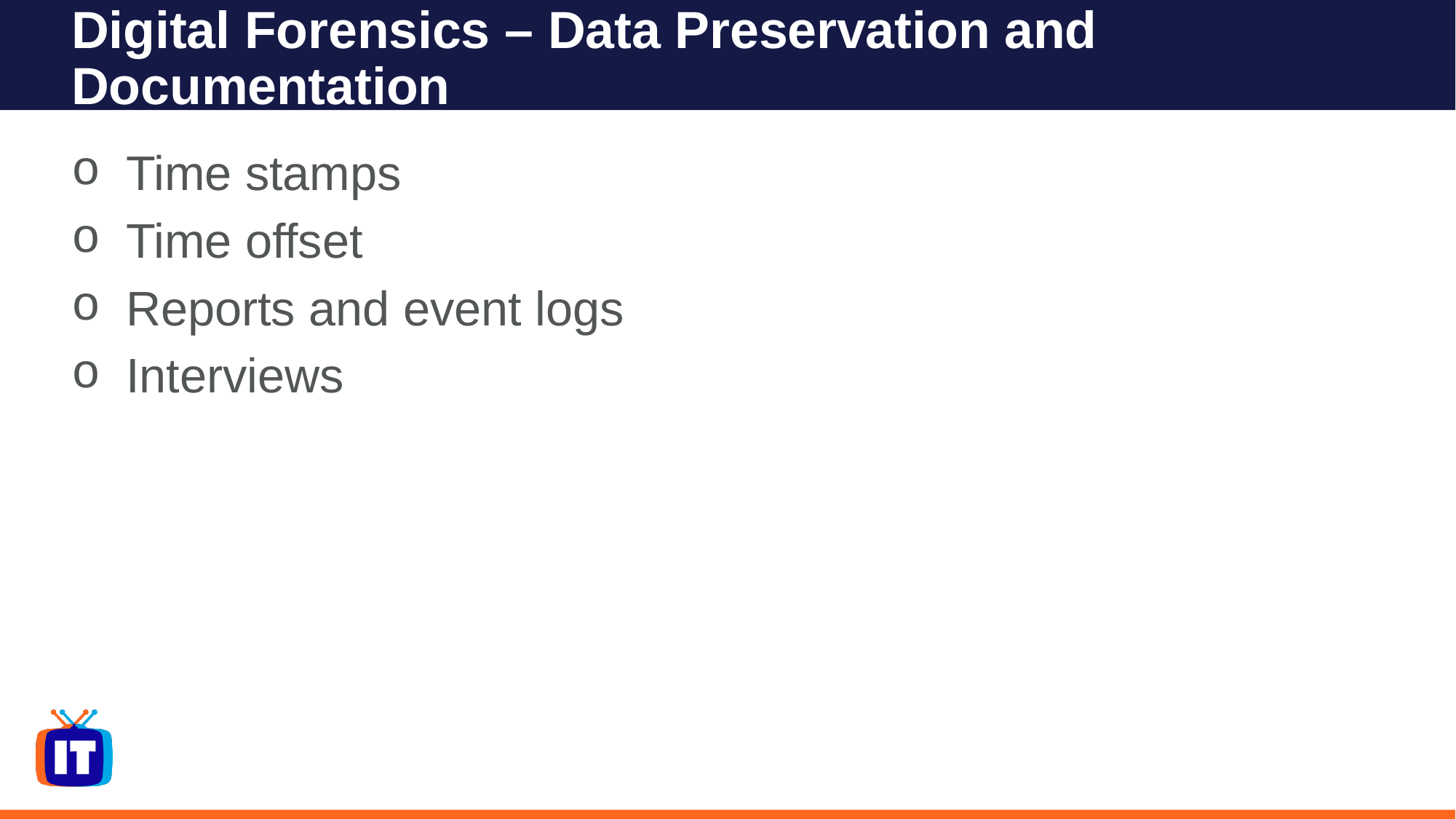

# Digital Forensics – Data Preservation and Documentation
 Time stamps
 Time offset
 Reports and event logs
 Interviews